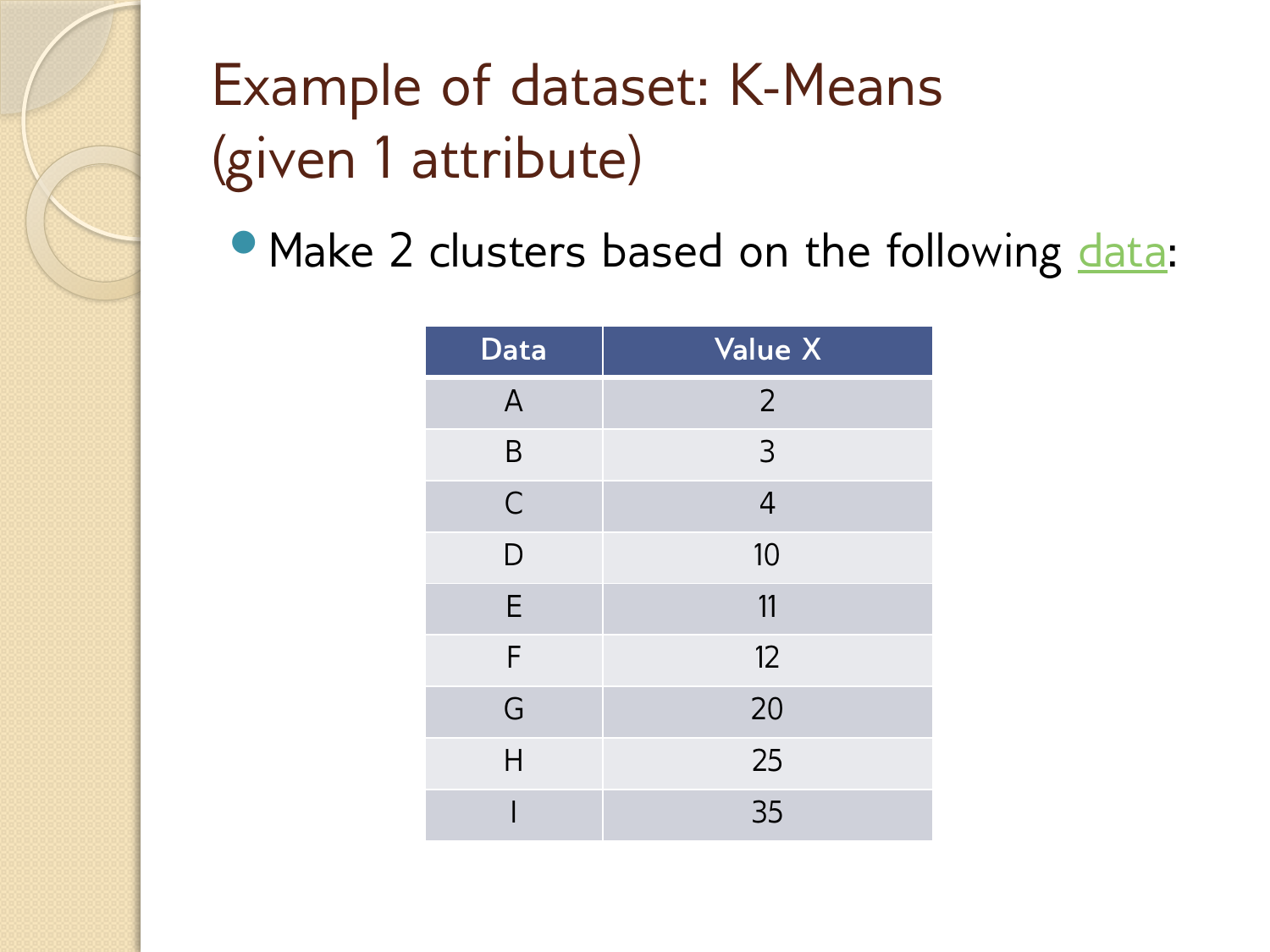

# Example of dataset: K-Means (given 1 attribute)
Make 2 clusters based on the following data:
| Data | Value X |
| --- | --- |
| A | 2 |
| B | 3 |
| C | 4 |
| D | 10 |
| E | 11 |
| F | 12 |
| G | 20 |
| H | 25 |
| I | 35 |